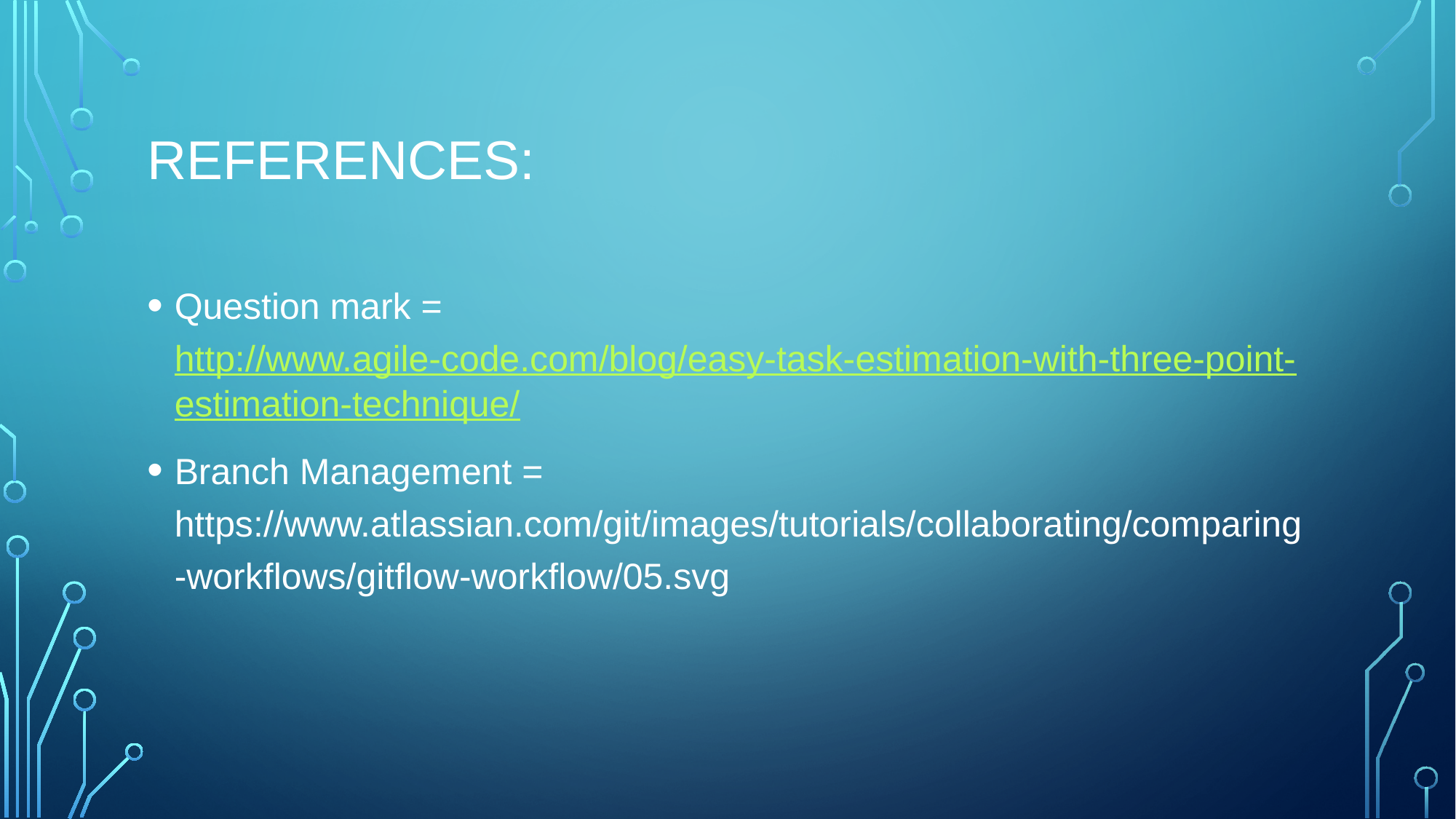

# References:
Question mark = http://www.agile-code.com/blog/easy-task-estimation-with-three-point-estimation-technique/
Branch Management = https://www.atlassian.com/git/images/tutorials/collaborating/comparing-workflows/gitflow-workflow/05.svg